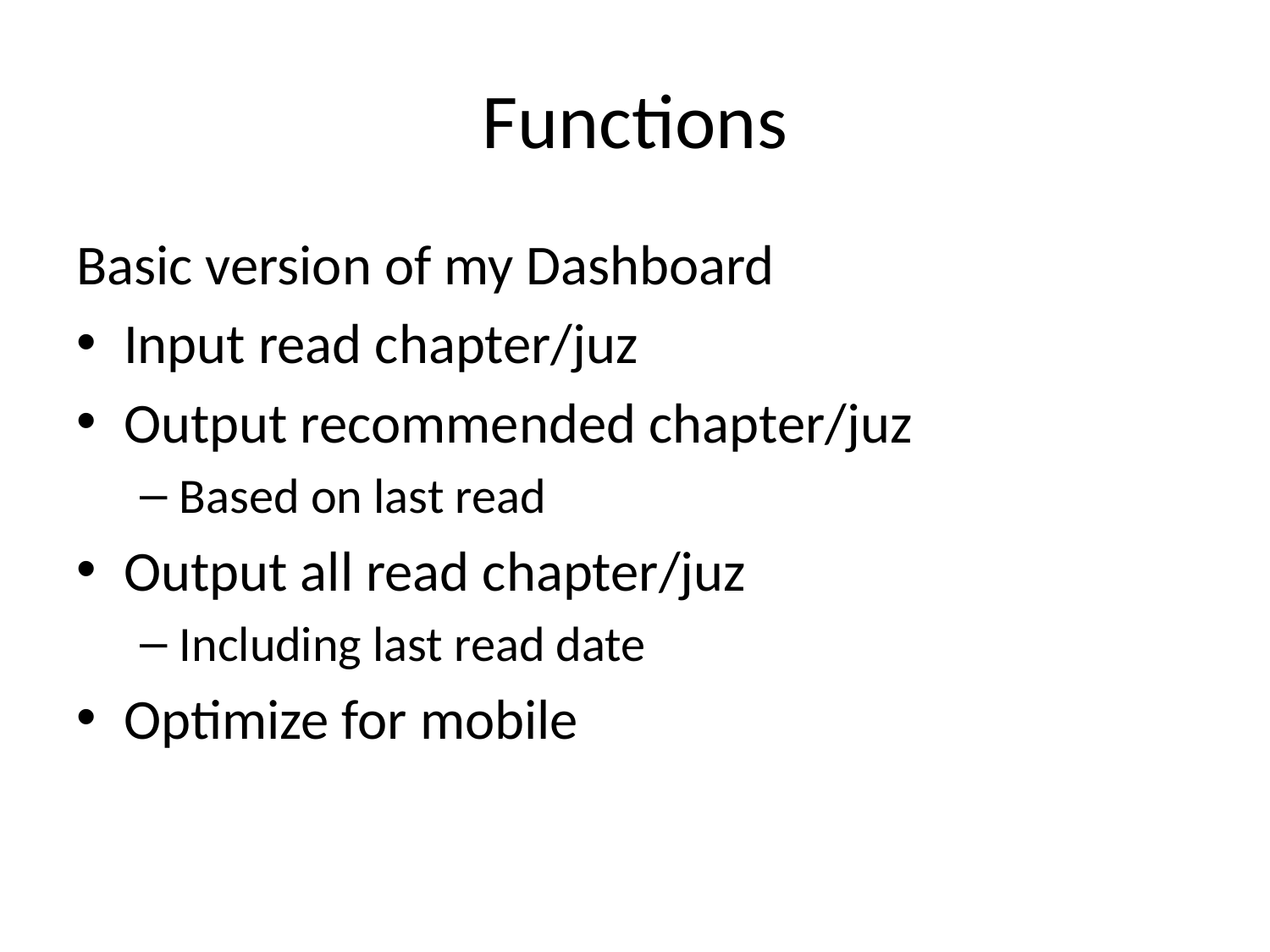

# Functions
Basic version of my Dashboard
Input read chapter/juz
Output recommended chapter/juz
Based on last read
Output all read chapter/juz
Including last read date
Optimize for mobile